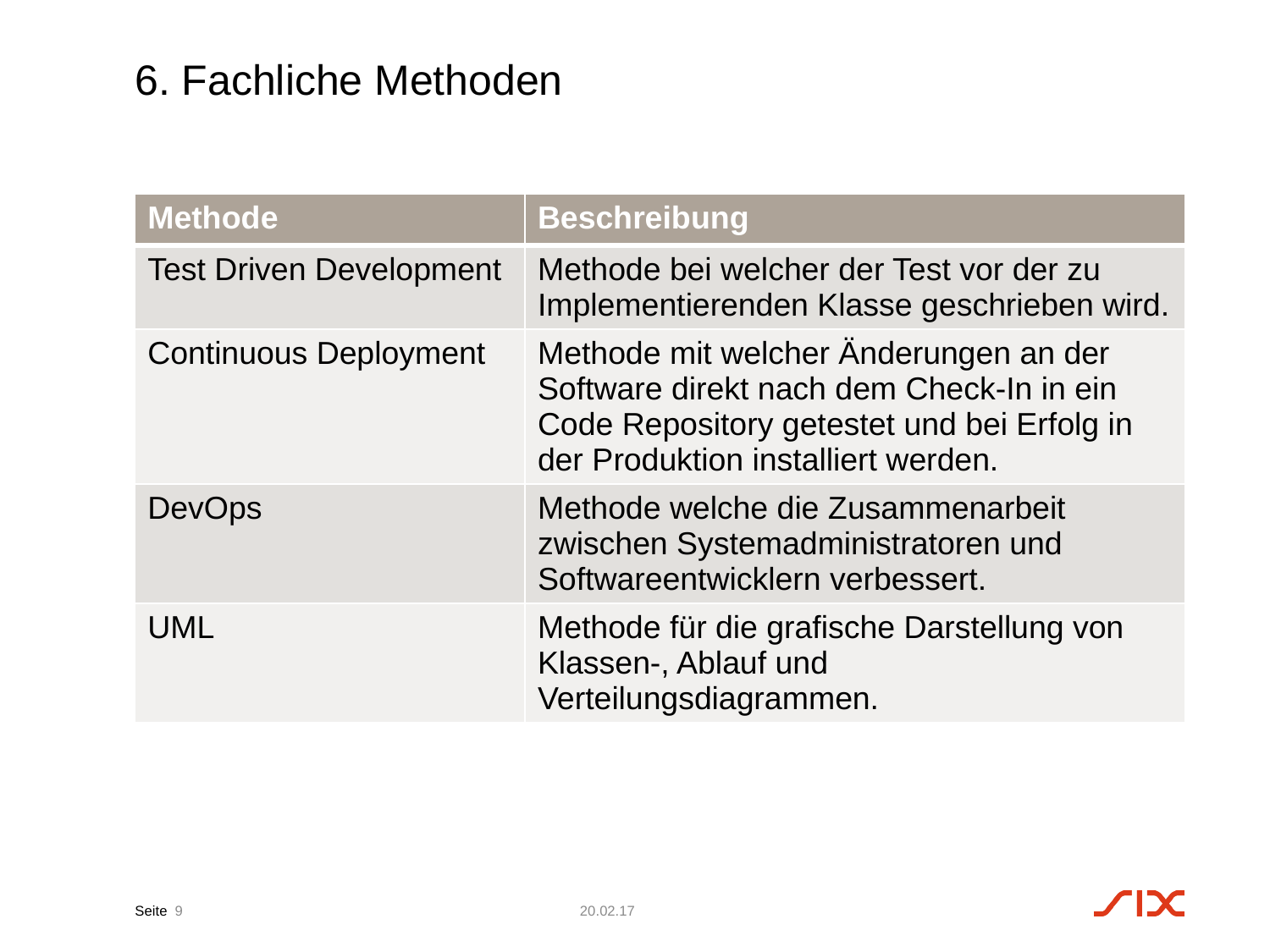

# 6. Fachliche Methoden
| Methode | Beschreibung |
| --- | --- |
| Test Driven Development | Methode bei welcher der Test vor der zu Implementierenden Klasse geschrieben wird. |
| Continuous Deployment | Methode mit welcher Änderungen an der Software direkt nach dem Check-In in ein Code Repository getestet und bei Erfolg in der Produktion installiert werden. |
| DevOps | Methode welche die Zusammenarbeit zwischen Systemadministratoren und Softwareentwicklern verbessert. |
| UML | Methode für die grafische Darstellung von Klassen-, Ablauf und Verteilungsdiagrammen. |
9
20.02.17